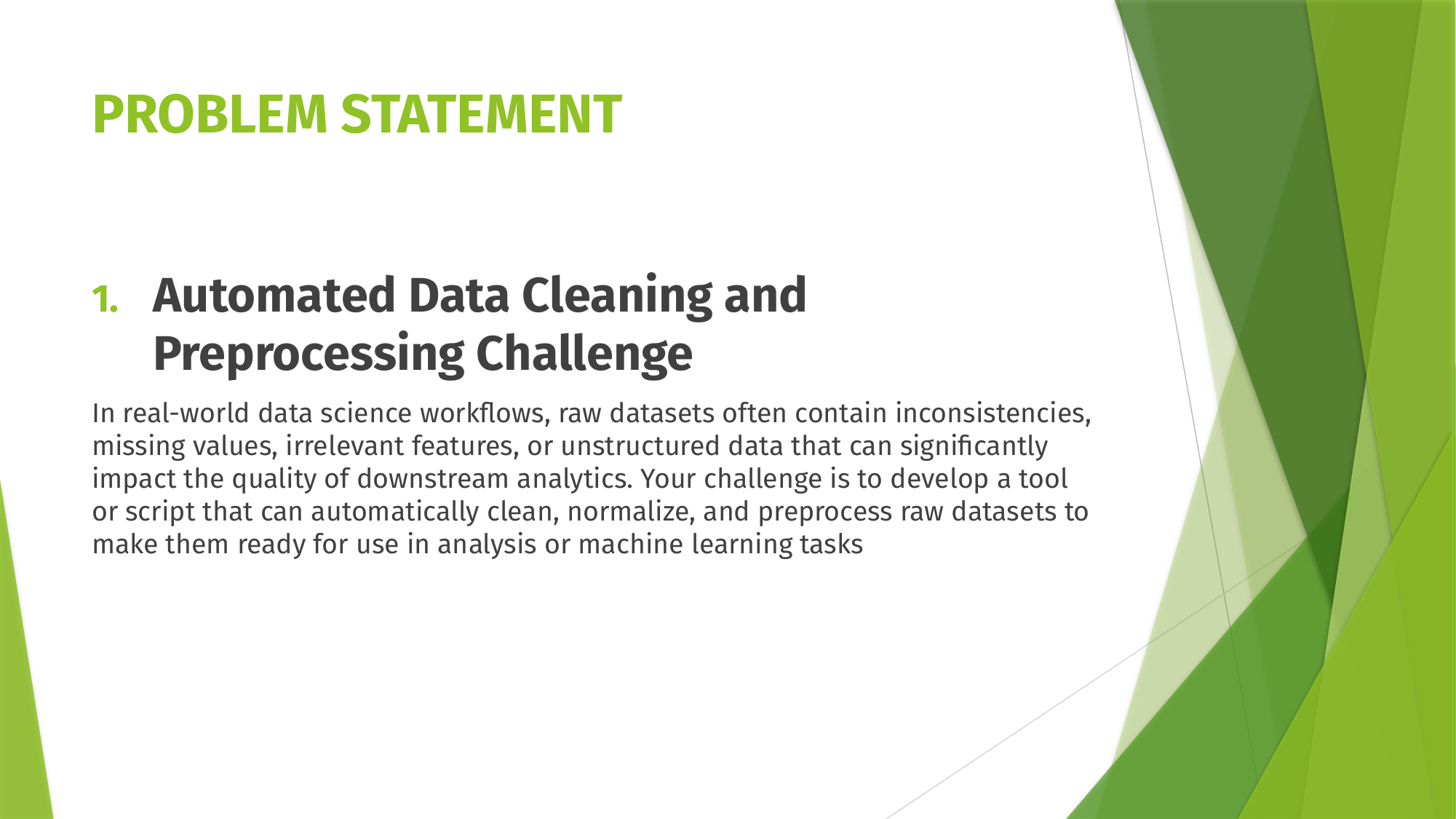

# PROBLEM STATEMENT
Automated Data Cleaning and Preprocessing Challenge
In real-world data science workflows, raw datasets often contain inconsistencies, missing values, irrelevant features, or unstructured data that can significantly impact the quality of downstream analytics. Your challenge is to develop a tool or script that can automatically clean, normalize, and preprocess raw datasets to make them ready for use in analysis or machine learning tasks